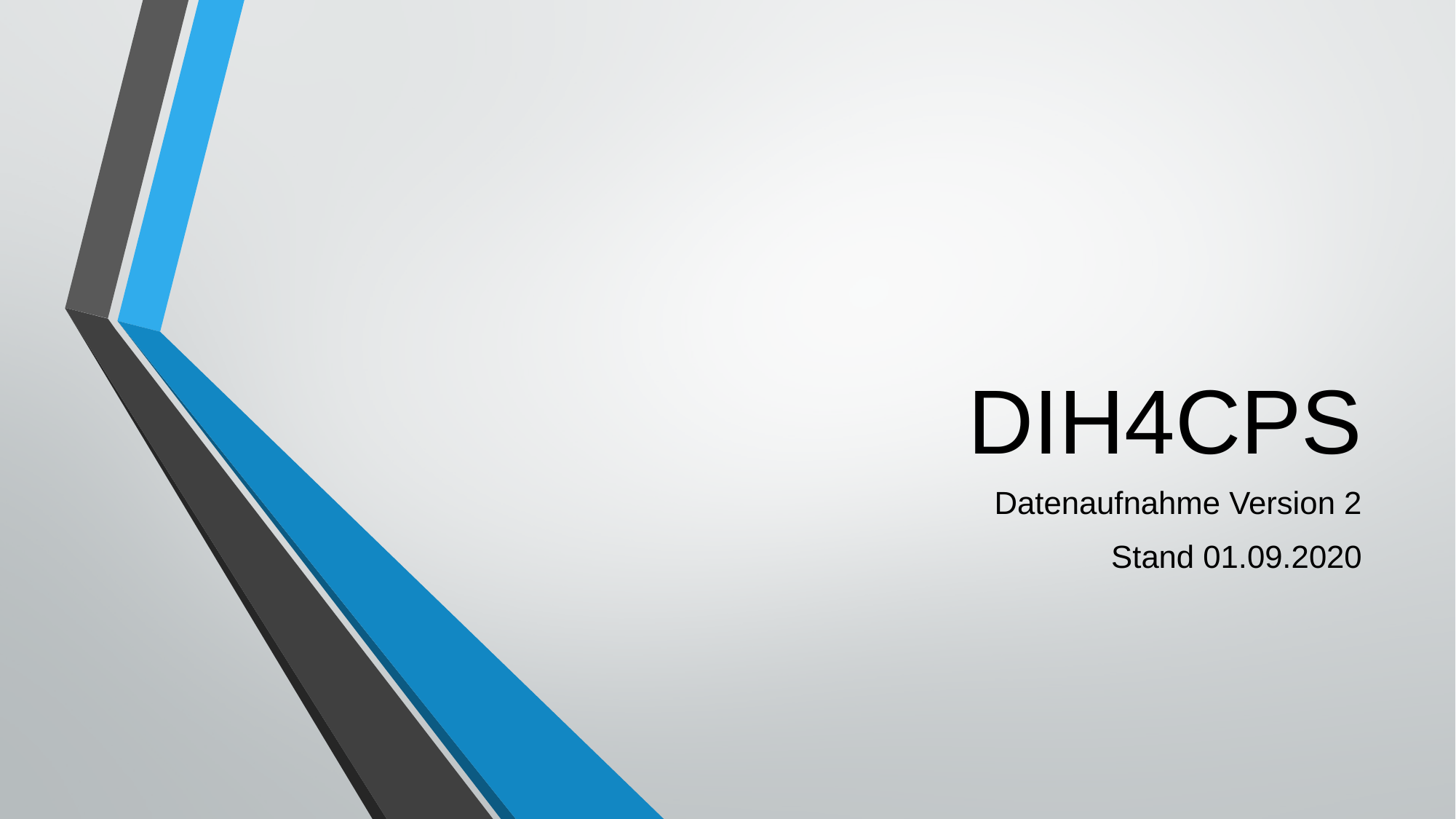

# DIH4CPS
Datenaufnahme Version 2
Stand 01.09.2020